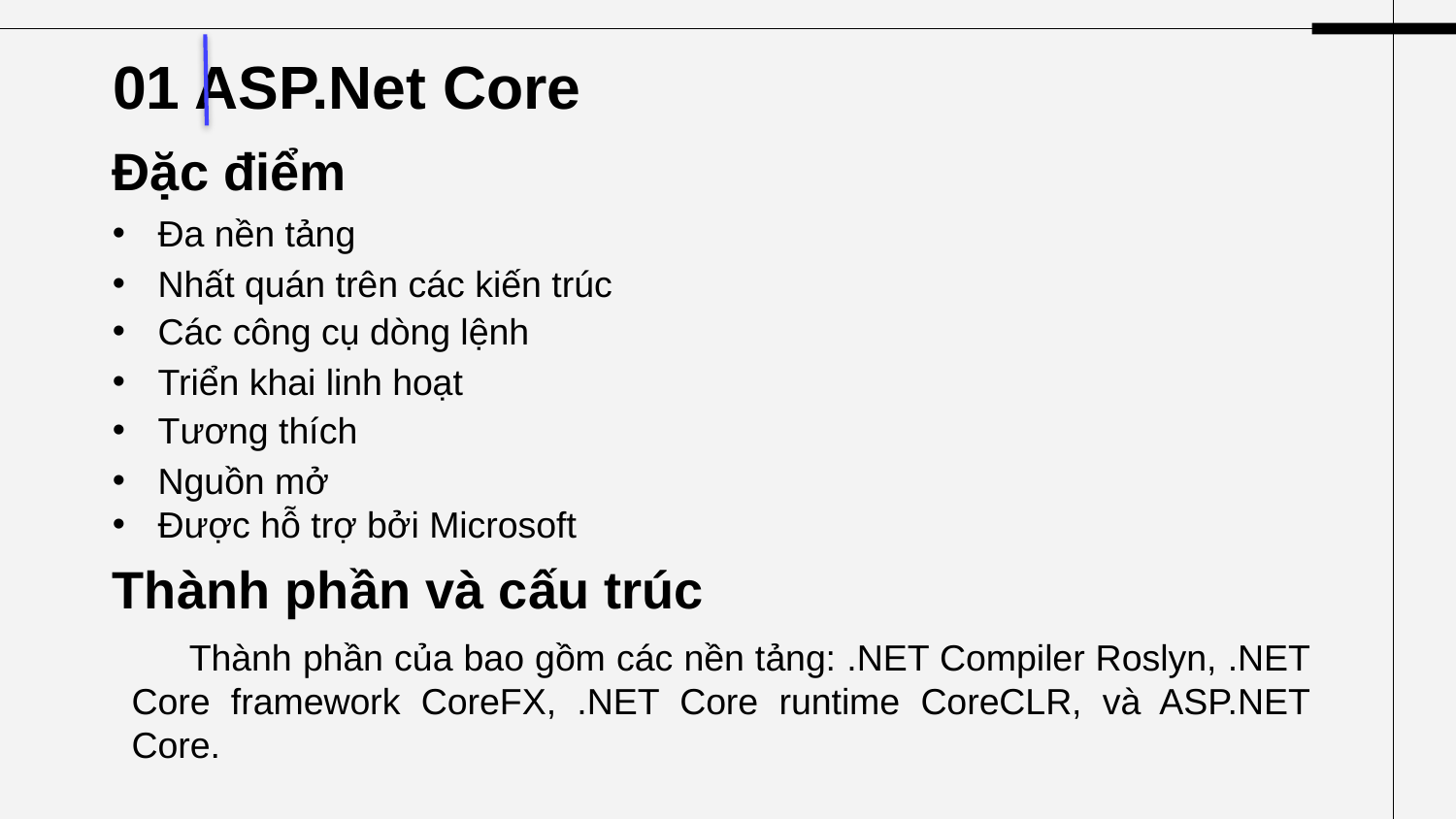

# 01 ASP.Net Core
Đặc điểm
Đa nền tảng
Nhất quán trên các kiến ​​trúc
Các công cụ dòng lệnh
Triển khai linh hoạt
Tương thích
Nguồn mở
Được hỗ trợ bởi Microsoft
Thành phần và cấu trúc
Thành phần của bao gồm các nền tảng: .NET Compiler Roslyn, .NET Core framework CoreFX, .NET Core runtime CoreCLR, và ASP.NET Core.